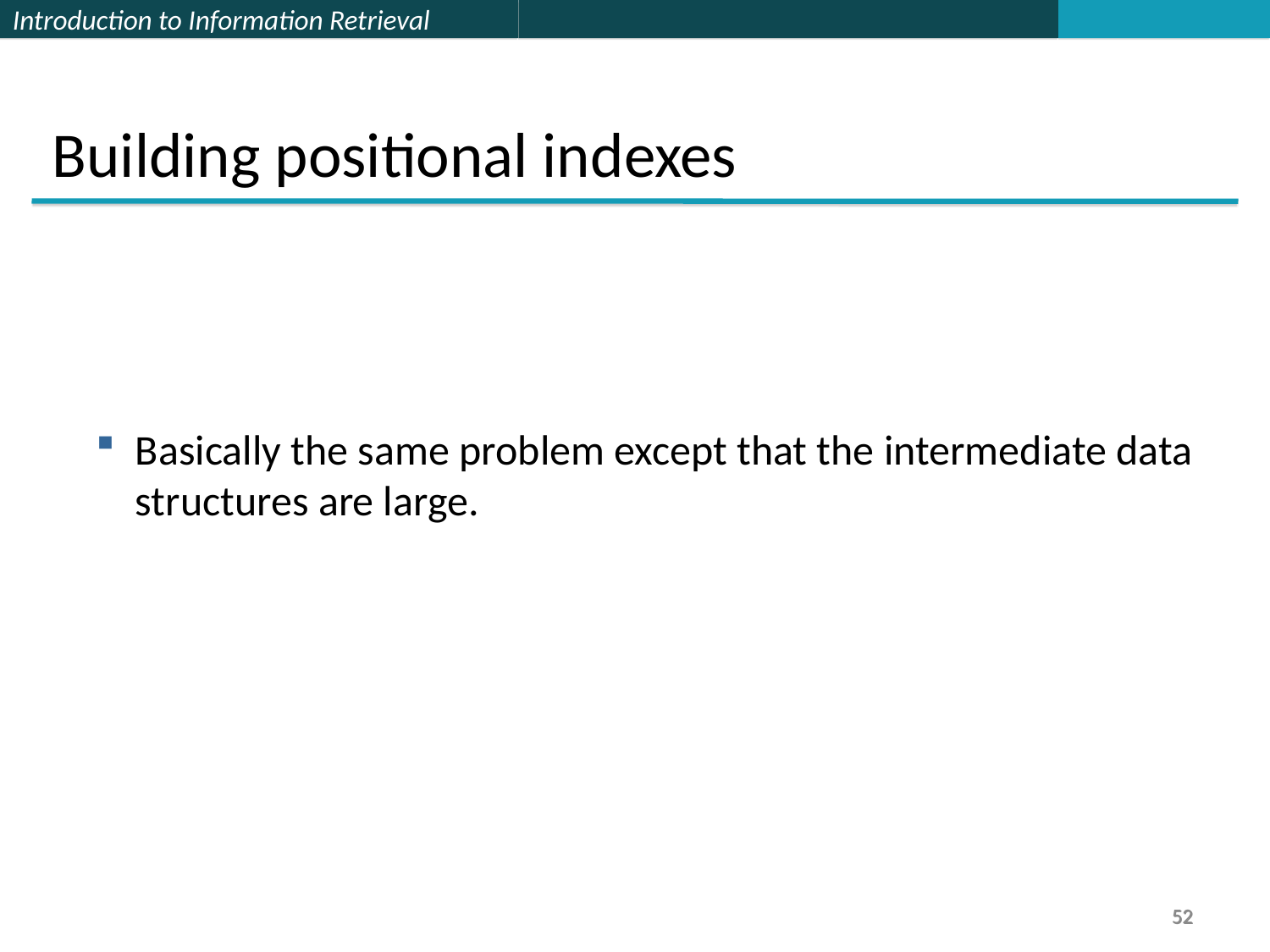

Building positional indexes
Basically the same problem except that the intermediate data structures are large.
52
52